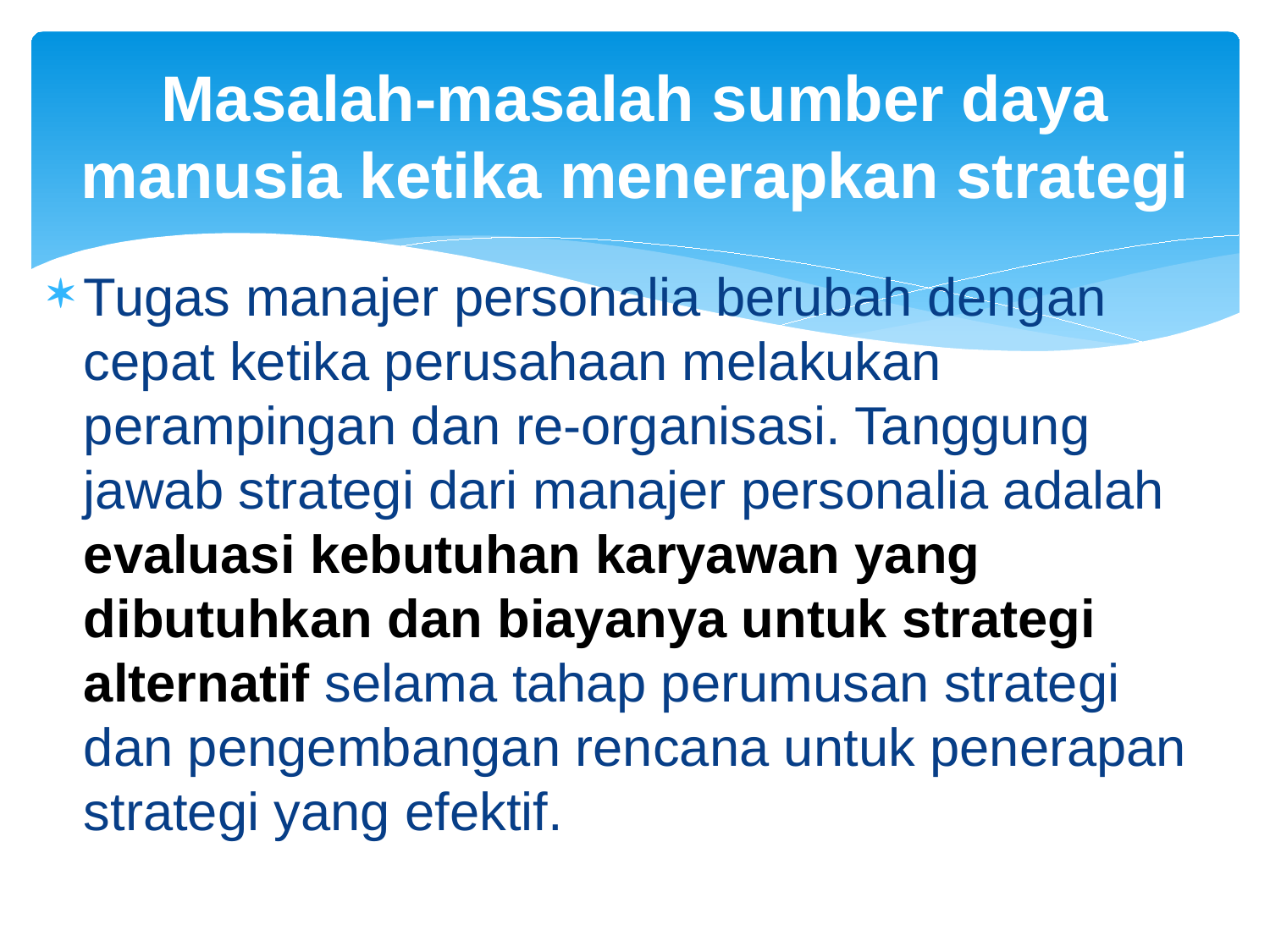

# Masalah-masalah sumber daya manusia ketika menerapkan strategi
Tugas manajer personalia berubah dengan cepat ketika perusahaan melakukan perampingan dan re-organisasi. Tanggung jawab strategi dari manajer personalia adalah evaluasi kebutuhan karyawan yang dibutuhkan dan biayanya untuk strategi alternatif selama tahap perumusan strategi dan pengembangan rencana untuk penerapan strategi yang efektif.